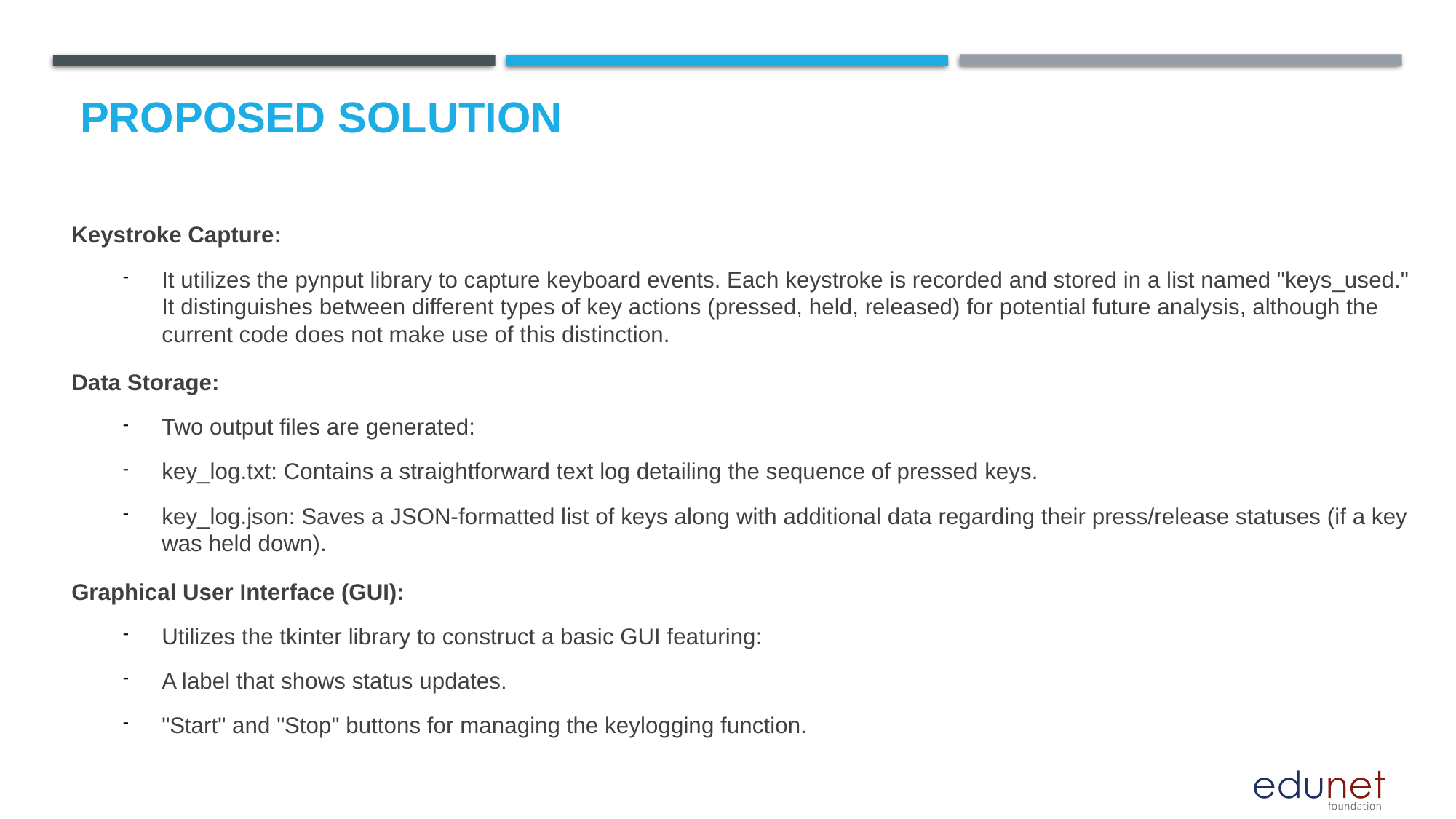

Proposed Solution
Keystroke Capture:
It utilizes the pynput library to capture keyboard events. Each keystroke is recorded and stored in a list named "keys_used." It distinguishes between different types of key actions (pressed, held, released) for potential future analysis, although the current code does not make use of this distinction.
Data Storage:
Two output files are generated:
key_log.txt: Contains a straightforward text log detailing the sequence of pressed keys.
key_log.json: Saves a JSON-formatted list of keys along with additional data regarding their press/release statuses (if a key was held down).
Graphical User Interface (GUI):
Utilizes the tkinter library to construct a basic GUI featuring:
A label that shows status updates.
"Start" and "Stop" buttons for managing the keylogging function.